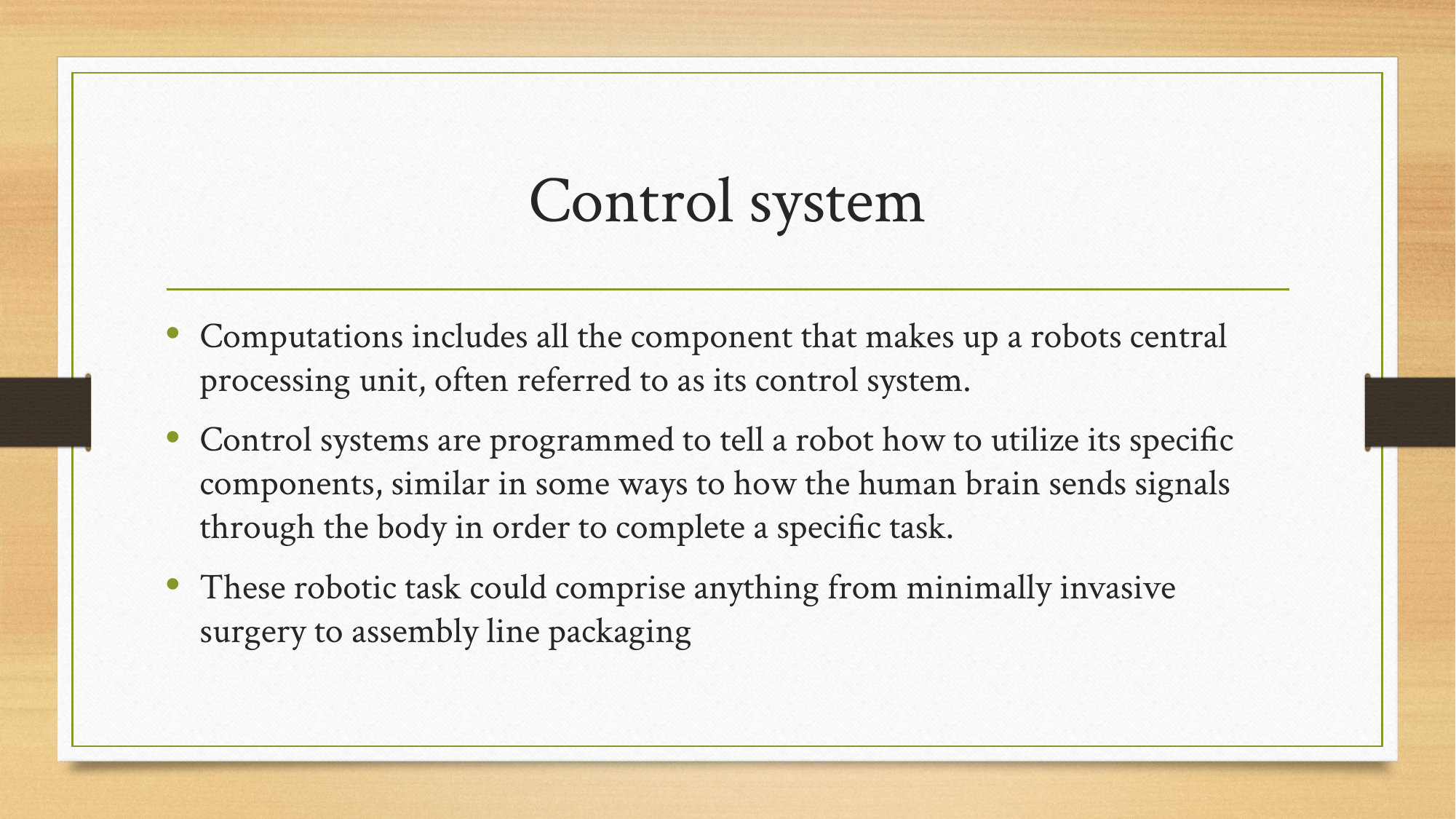

# Control system
Computations includes all the component that makes up a robots central processing unit, often referred to as its control system.
Control systems are programmed to tell a robot how to utilize its specific components, similar in some ways to how the human brain sends signals through the body in order to complete a specific task.
These robotic task could comprise anything from minimally invasive surgery to assembly line packaging